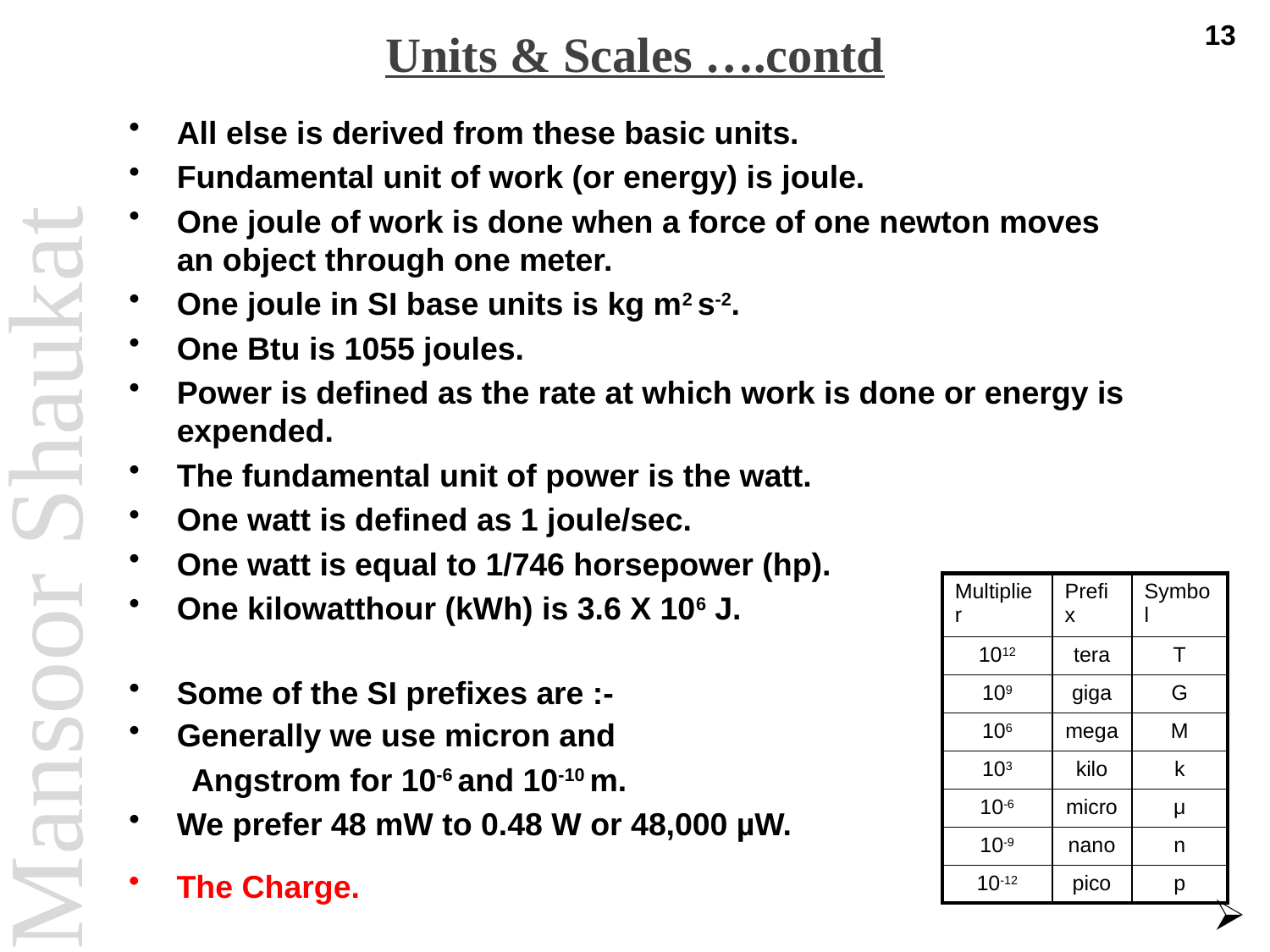

# Units & Scales ….contd
13
All else is derived from these basic units.
Fundamental unit of work (or energy) is joule.
One joule of work is done when a force of one newton moves an object through one meter.
One joule in SI base units is kg m2 s-2.
One Btu is 1055 joules.
Power is defined as the rate at which work is done or energy is expended.
The fundamental unit of power is the watt.
One watt is defined as 1 joule/sec.
One watt is equal to 1/746 horsepower (hp).
One kilowatthour (kWh) is 3.6 X 106 J.

| Multiplier | Prefix | Symbol |
| --- | --- | --- |
| 1012 | tera | T |
| 109 | giga | G |
| 106 | mega | M |
| 103 | kilo | k |
| 10-6 | micro | μ |
| 10-9 | nano | n |
| 10-12 | pico | p |
Some of the SI prefixes are :-

Generally we use micron and
       Angstrom for 10-6 and 10-10 m.
We prefer 48 mW to 0.48 W or 48,000 µW.

The Charge.